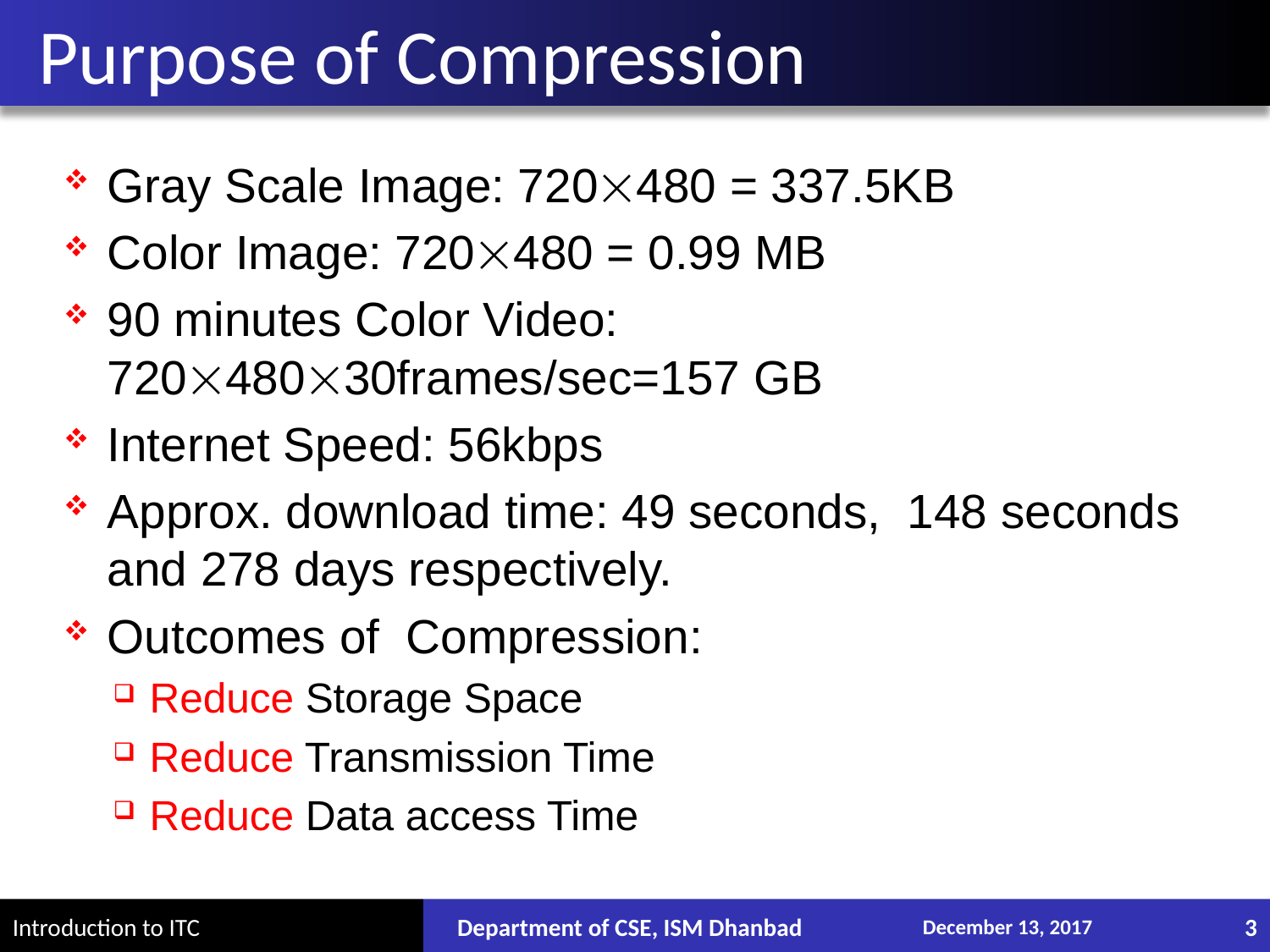

# Purpose of Compression
Gray Scale Image: 720×480 = 337.5KB
Color Image: 720×480 = 0.99 MB
90 minutes Color Video: 720×480×30frames/sec=157 GB
Internet Speed: 56kbps
Approx. download time: 49 seconds,  148 seconds and 278 days respectively.
Outcomes of  Compression:
Reduce Storage Space
Reduce Transmission Time
Reduce Data access Time

Department of CSE, ISM Dhanbad
December 13, 2017
3